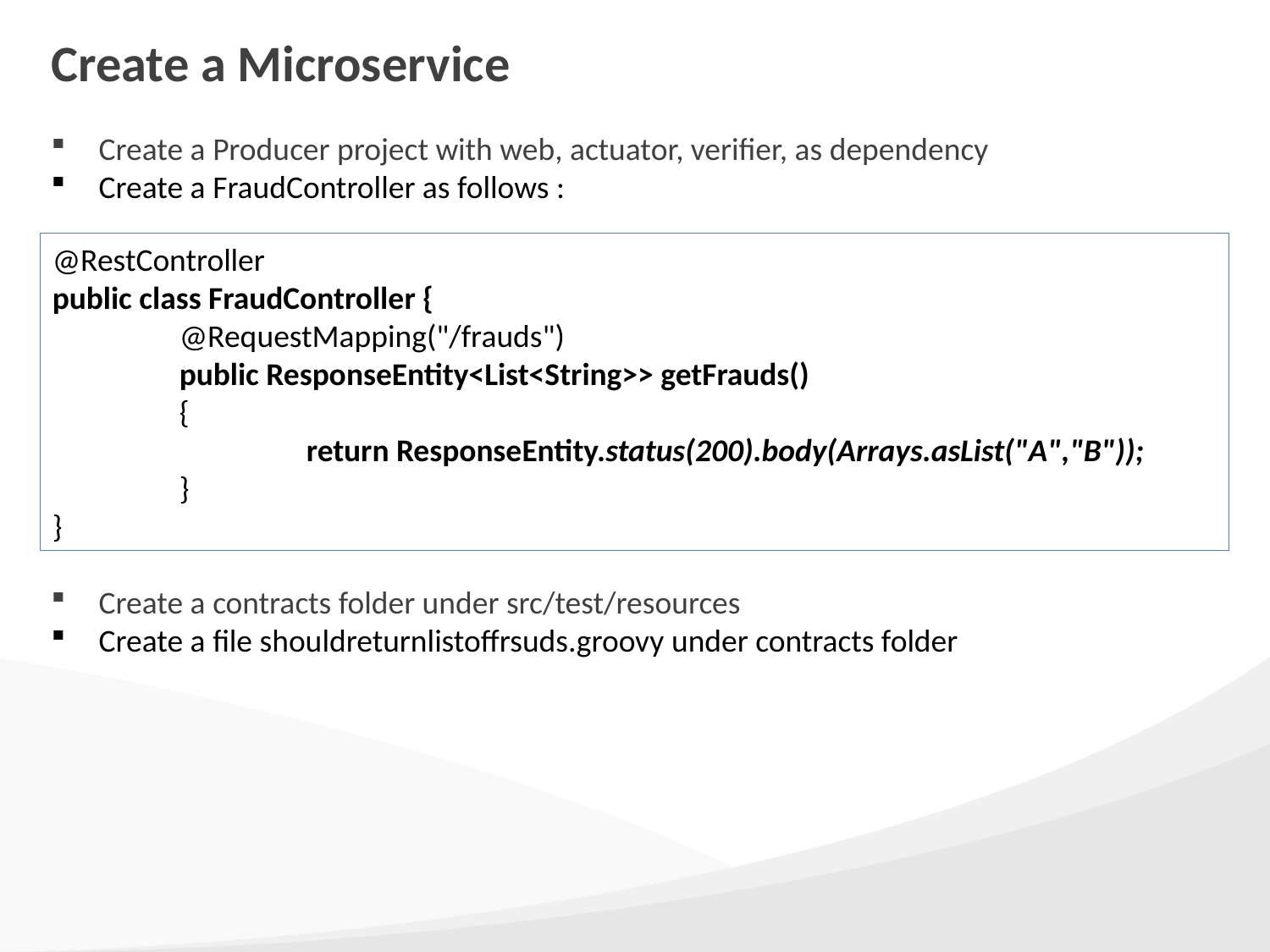

# Create a Microservice
Create a Producer project with web, actuator, verifier, as dependency
Create a FraudController as follows :
@RestController
public class FraudController {
	@RequestMapping("/frauds")
	public ResponseEntity<List<String>> getFrauds()
	{
		return ResponseEntity.status(200).body(Arrays.asList("A","B"));
	}
}
Create a contracts folder under src/test/resources
Create a file shouldreturnlistoffrsuds.groovy under contracts folder